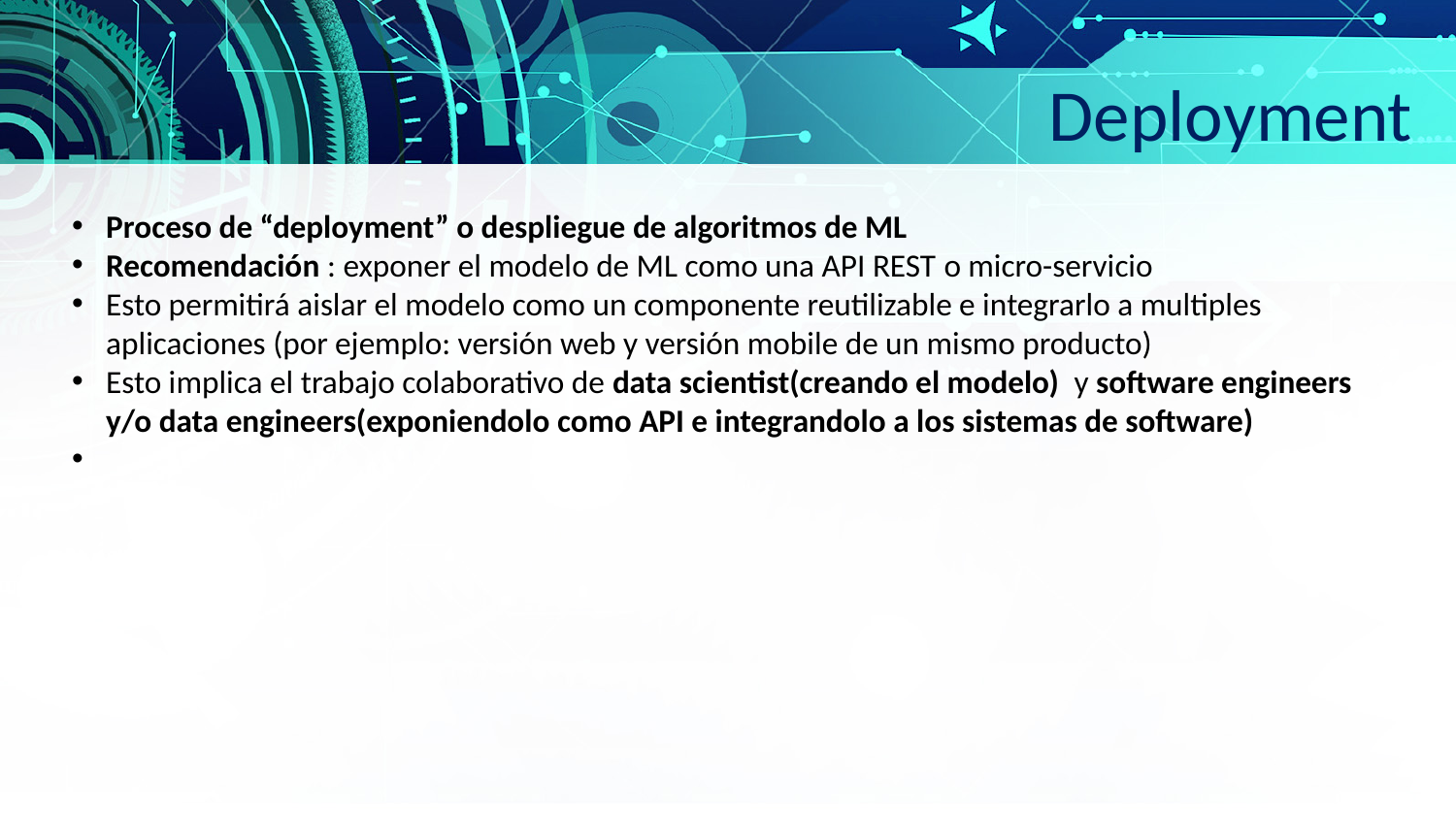

Deployment
Proceso de “deployment” o despliegue de algoritmos de ML
Recomendación : exponer el modelo de ML como una API REST o micro-servicio
Esto permitirá aislar el modelo como un componente reutilizable e integrarlo a multiples aplicaciones (por ejemplo: versión web y versión mobile de un mismo producto)
Esto implica el trabajo colaborativo de data scientist(creando el modelo)  y software engineers y/o data engineers(exponiendolo como API e integrandolo a los sistemas de software)